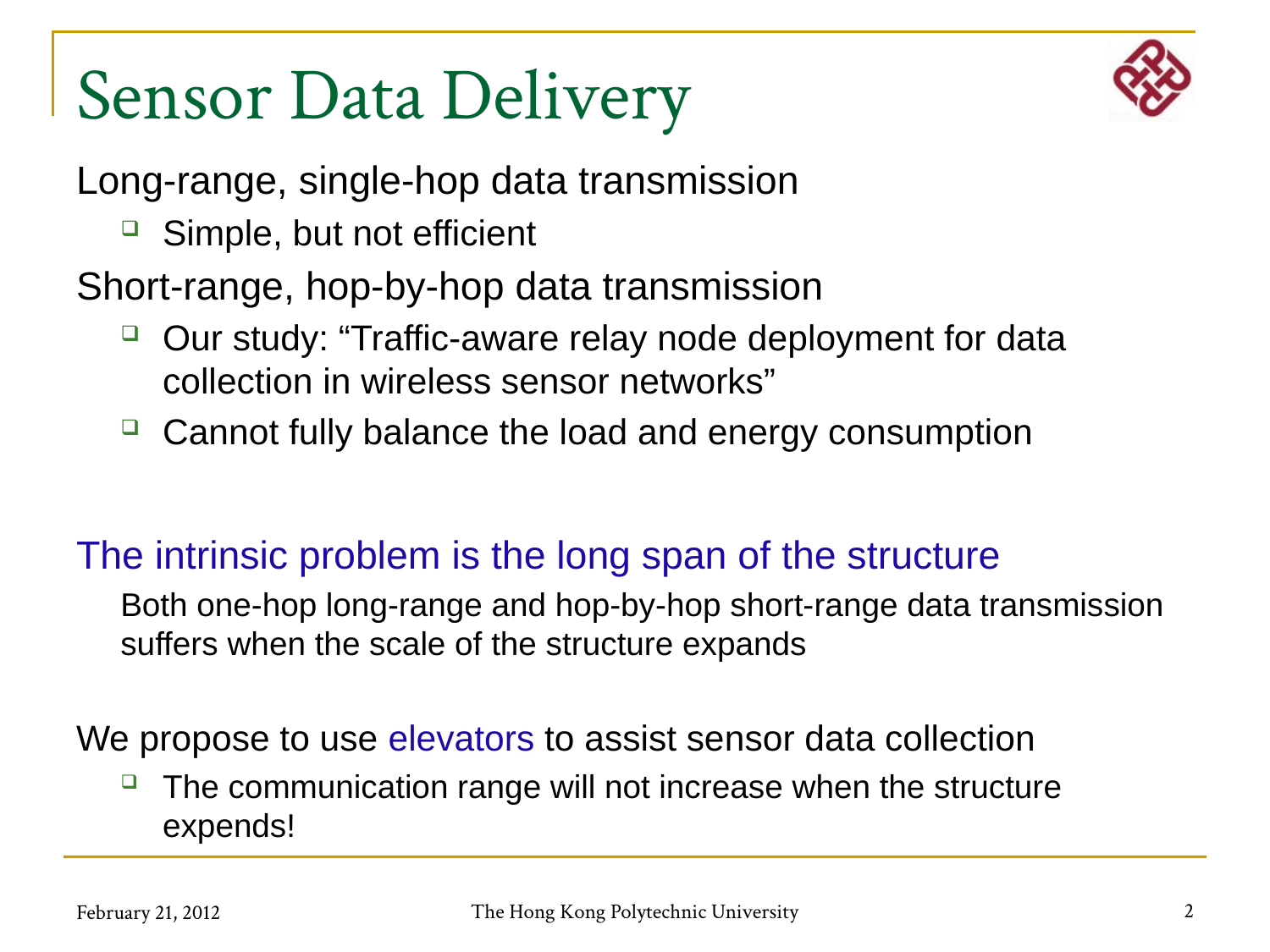

# Sensor Data Delivery
Long-range, single-hop data transmission
Simple, but not efficient
Short-range, hop-by-hop data transmission
Our study: “Traffic-aware relay node deployment for data collection in wireless sensor networks”
Cannot fully balance the load and energy consumption

The intrinsic problem is the long span of the structure
	Both one-hop long-range and hop-by-hop short-range data transmission suffers when the scale of the structure expands

We propose to use elevators to assist sensor data collection
The communication range will not increase when the structure expends!
February 21, 2012
2
The Hong Kong Polytechnic University